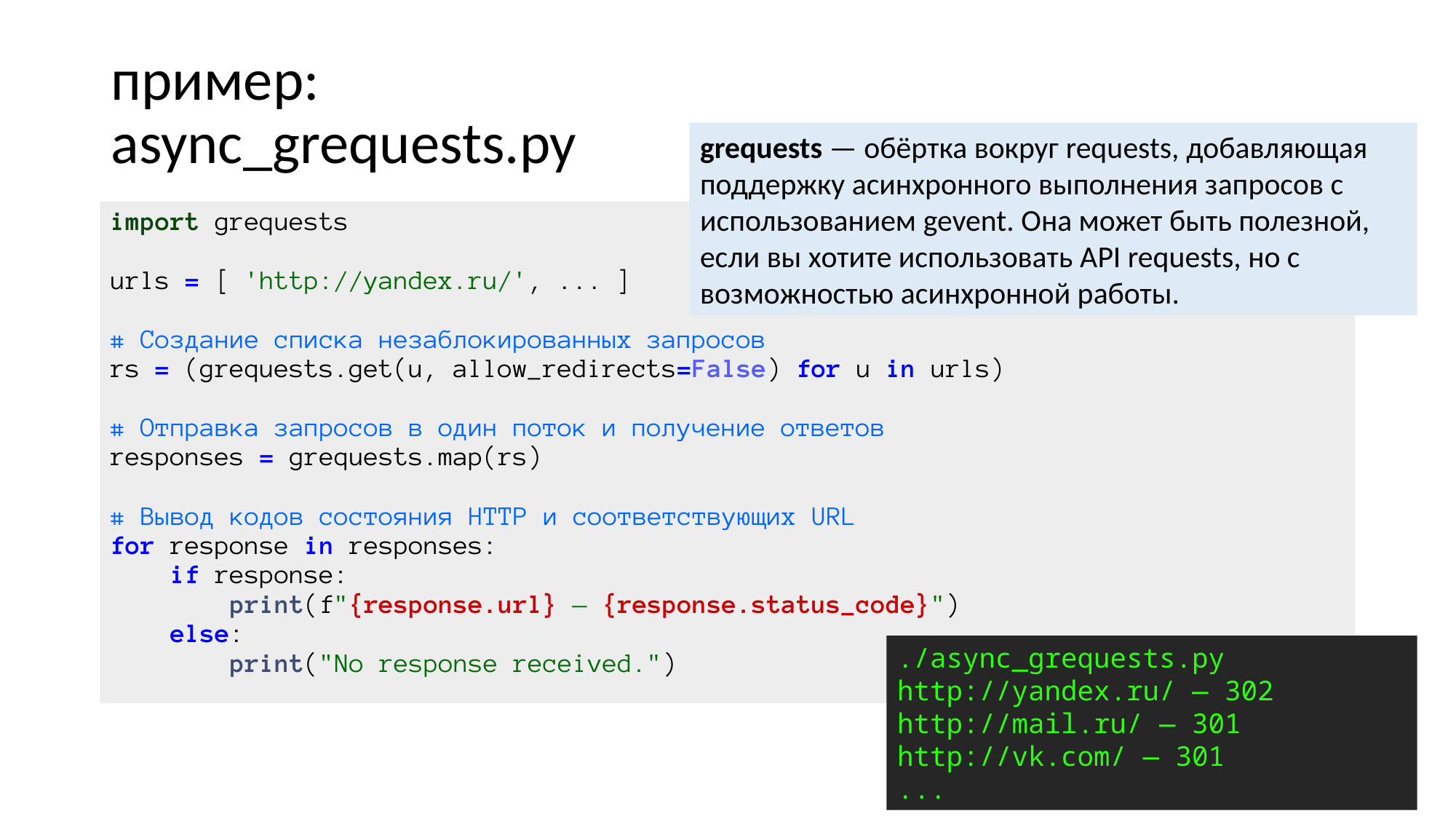

# пример: async_grequests.py
grequests — обёртка вокруг requests, добавляющая поддержку асинхронного выполнения запросов с использованием gevent. Она может быть полезной, если вы хотите использовать API requests, но с возможностью асинхронной работы.
import grequests
urls = [ 'http://yandex.ru/', ... ]
# Создание списка незаблокированных запросов
rs = (grequests.get(u, allow_redirects=False) for u in urls)
# Отправка запросов в один поток и получение ответов
responses = grequests.map(rs)
# Вывод кодов состояния HTTP и соответствующих URL
for response in responses:
    if response:
        print(f"{response.url} — {response.status_code}")
    else:
        print("No response received.")
./async_grequests.py
http://yandex.ru/ — 302
http://mail.ru/ — 301
http://vk.com/ — 301
...